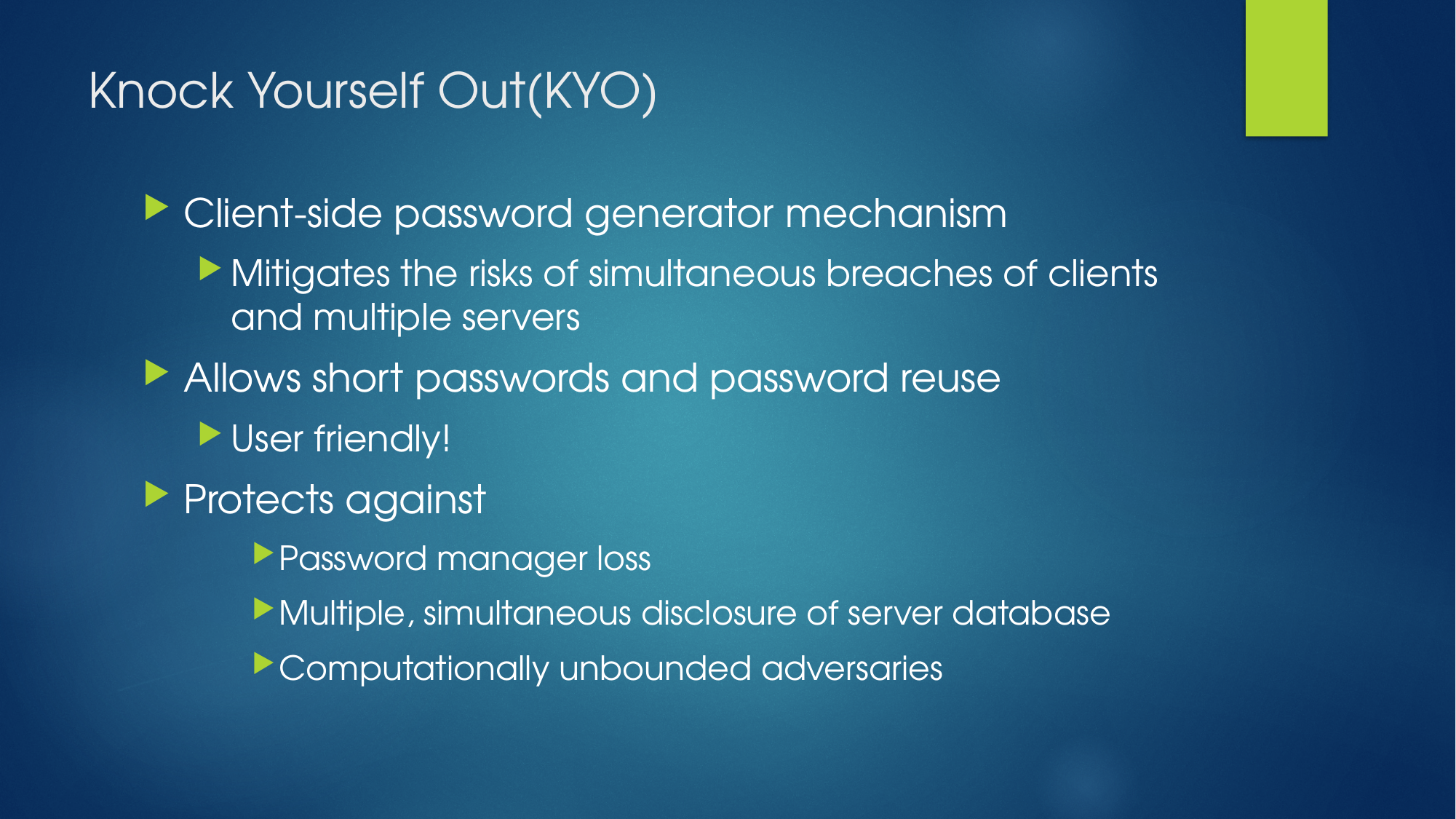

# Knock Yourself Out(KYO)
Client-side password generator mechanism
Mitigates the risks of simultaneous breaches of clients and multiple servers
Allows short passwords and password reuse
User friendly!
Protects against
Password manager loss
Multiple, simultaneous disclosure of server database
Computationally unbounded adversaries